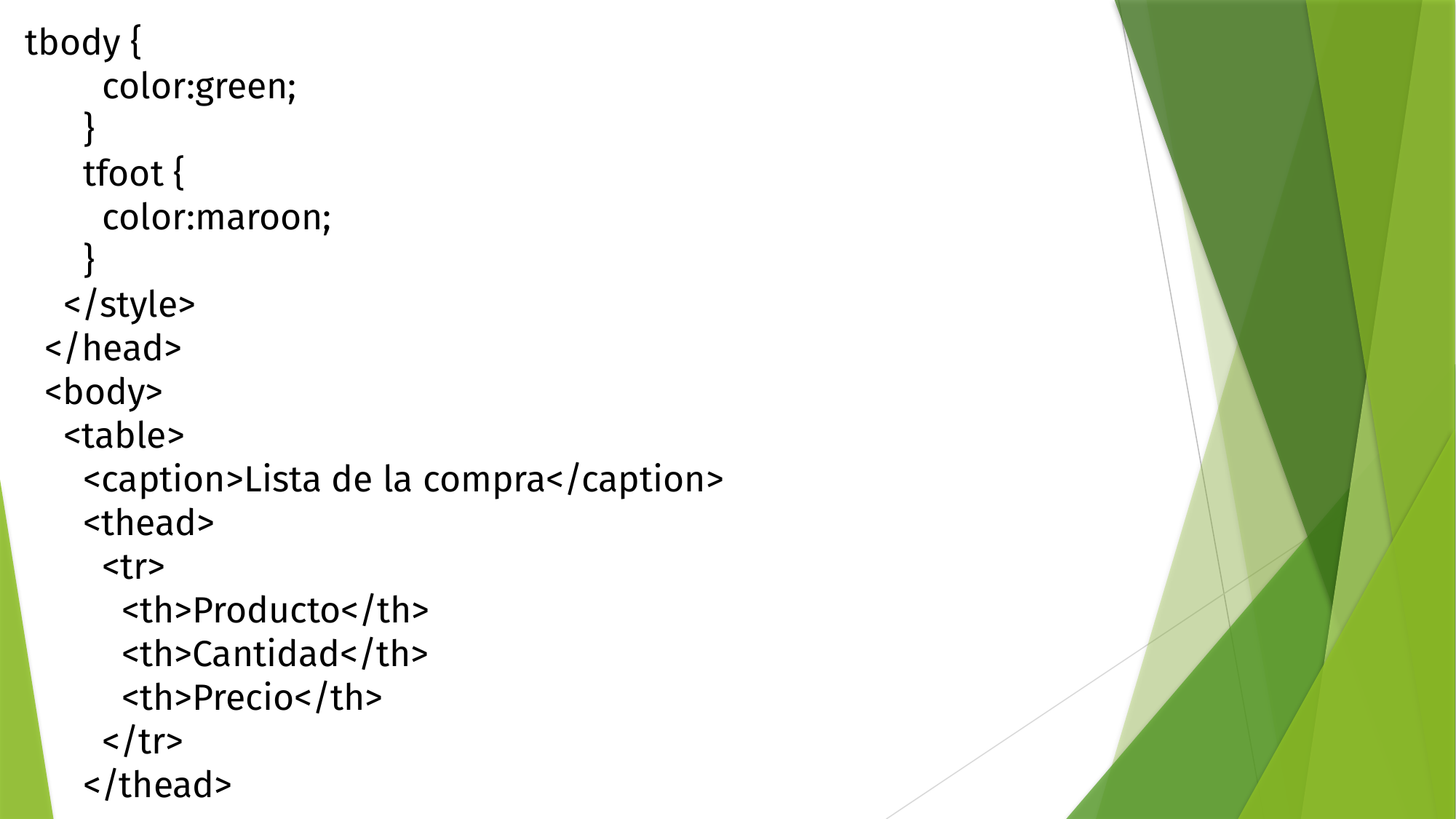

tbody {
        color:green;
      }
      tfoot {
        color:maroon;
      }
    </style>
  </head>
  <body>
    <table>
      <caption>Lista de la compra</caption>
      <thead>
        <tr>
          <th>Producto</th>
          <th>Cantidad</th>
          <th>Precio</th>
        </tr>
      </thead>